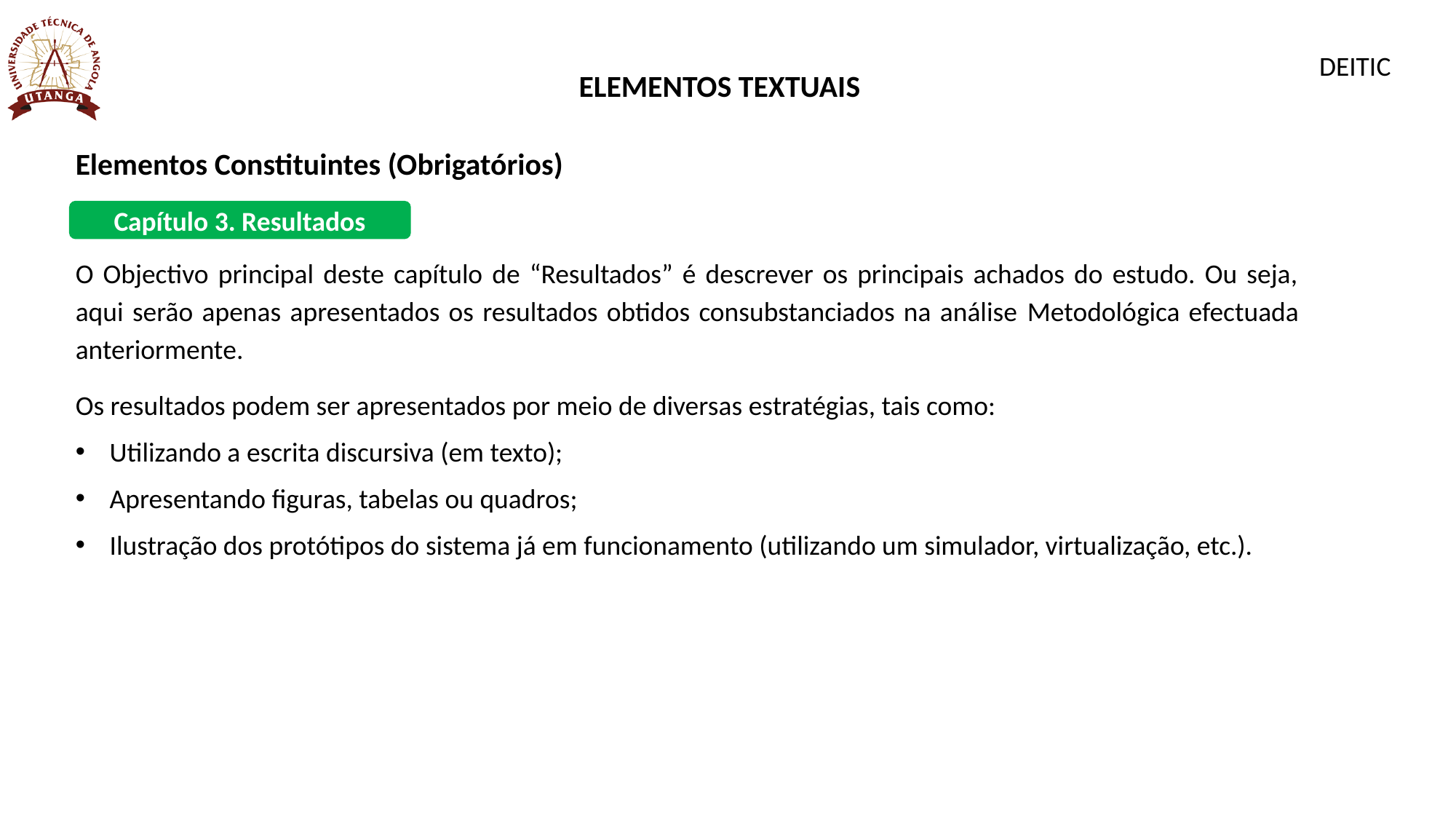

DEITIC
ELEMENTOS TEXTUAIS
Elementos Constituintes (Obrigatórios)
Capítulo 3. Resultados
O Objectivo principal deste capítulo de “Resultados” é descrever os principais achados do estudo. Ou seja, aqui serão apenas apresentados os resultados obtidos consubstanciados na análise Metodológica efectuada anteriormente.
Os resultados podem ser apresentados por meio de diversas estratégias, tais como:
Utilizando a escrita discursiva (em texto);
Apresentando figuras, tabelas ou quadros;
Ilustração dos protótipos do sistema já em funcionamento (utilizando um simulador, virtualização, etc.).